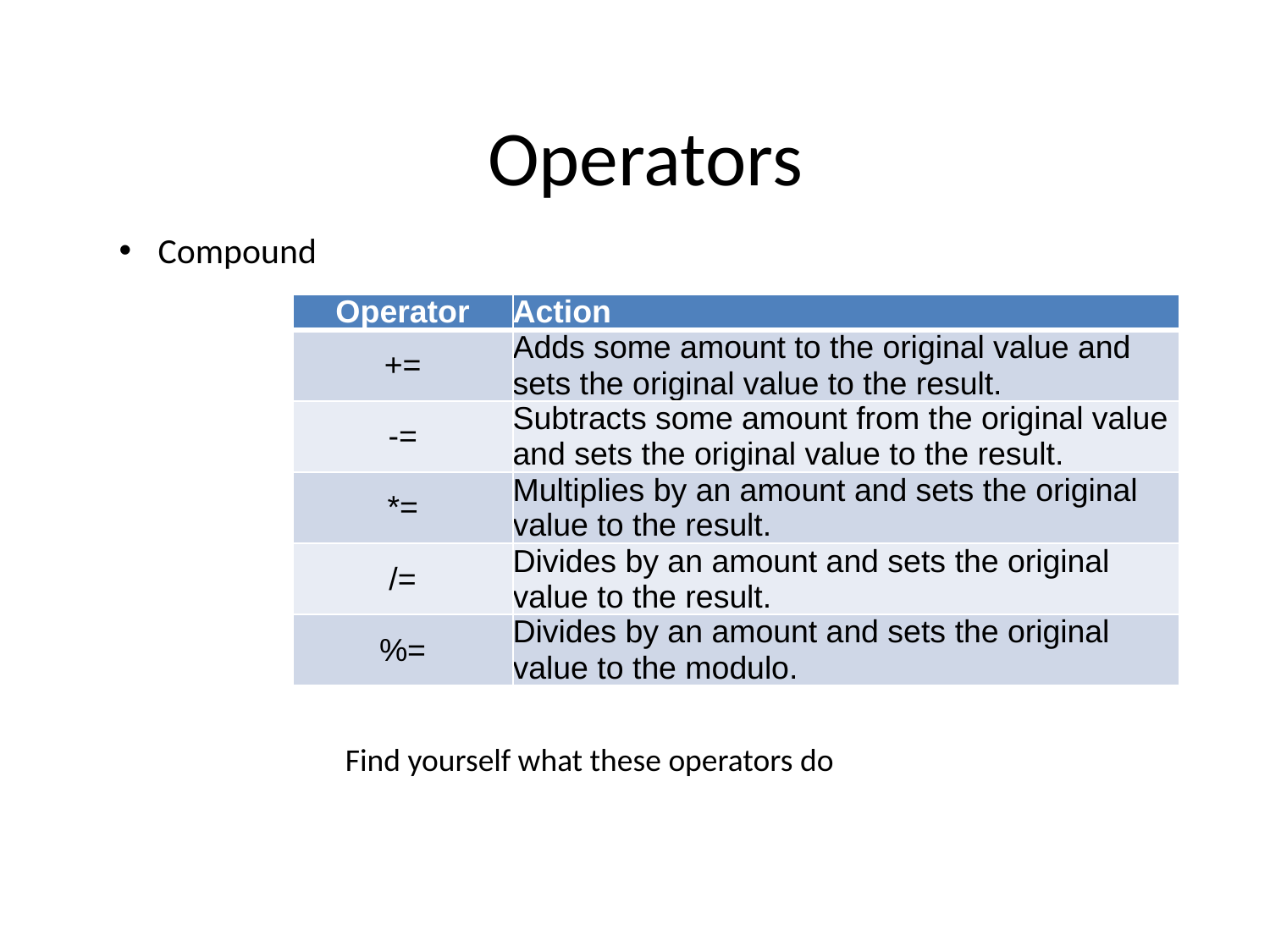

Operators
Compound
| Operator | Action |
| --- | --- |
| += | Adds some amount to the original value and sets the original value to the result. |
| -= | Subtracts some amount from the original value and sets the original value to the result. |
| \*= | Multiplies by an amount and sets the original value to the result. |
| /= | Divides by an amount and sets the original value to the result. |
| %= | Divides by an amount and sets the original value to the modulo. |
Find yourself what these operators do